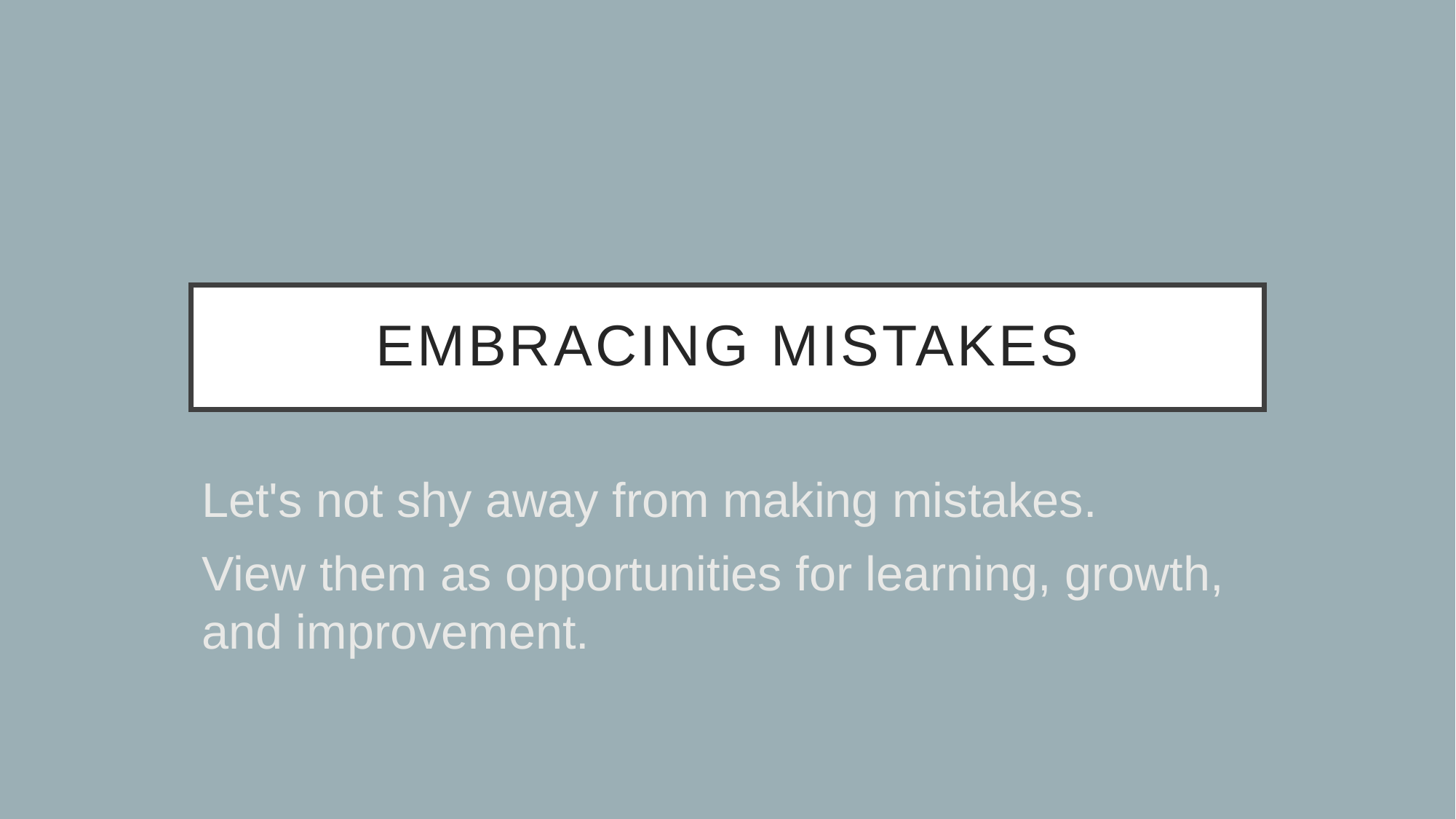

# Embracing mistakes
Let's not shy away from making mistakes.
View them as opportunities for learning, growth, and improvement.